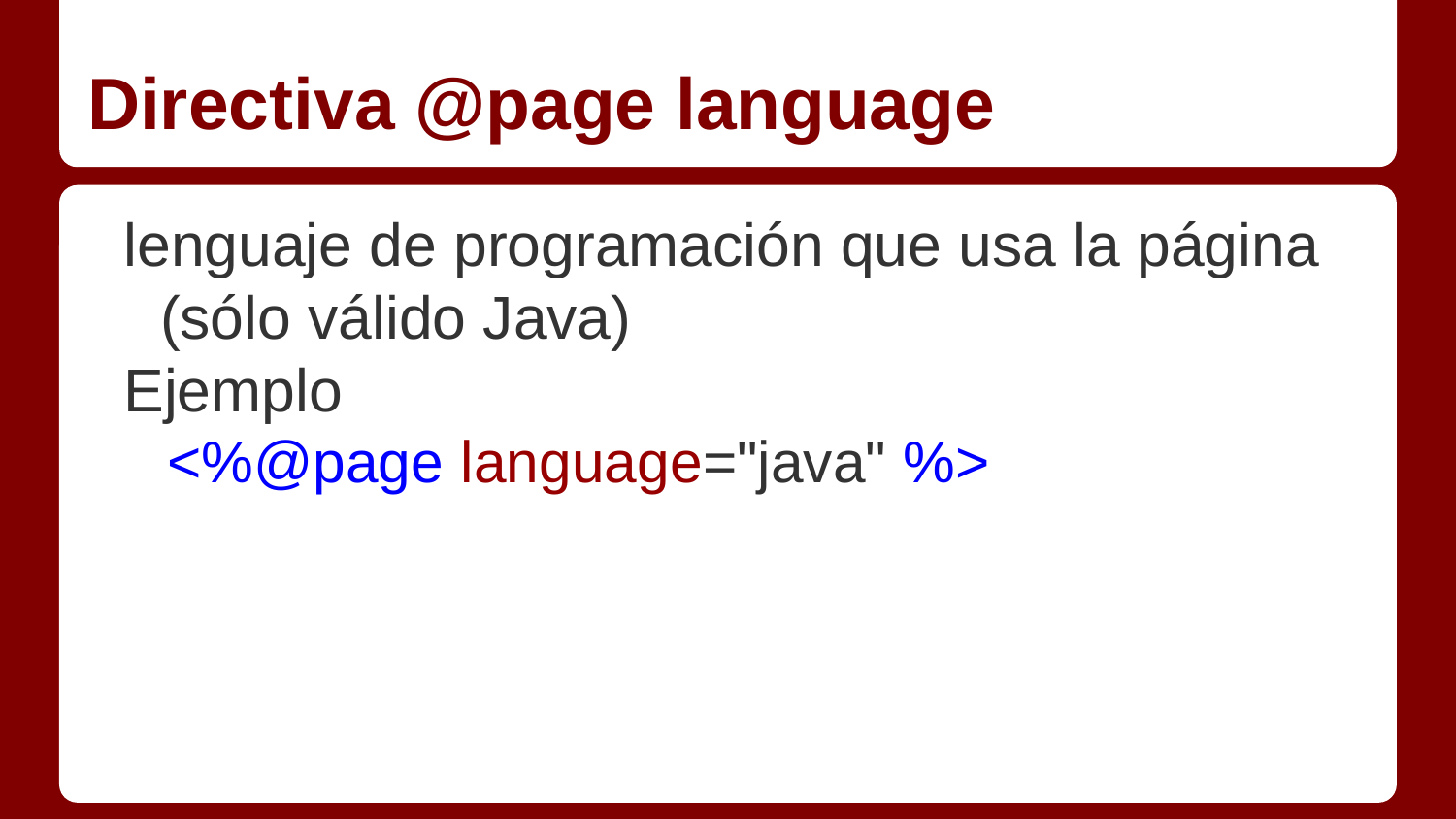

# Directiva @page language
lenguaje de programación que usa la página (sólo válido Java)
Ejemplo
<%@page language="java" %>